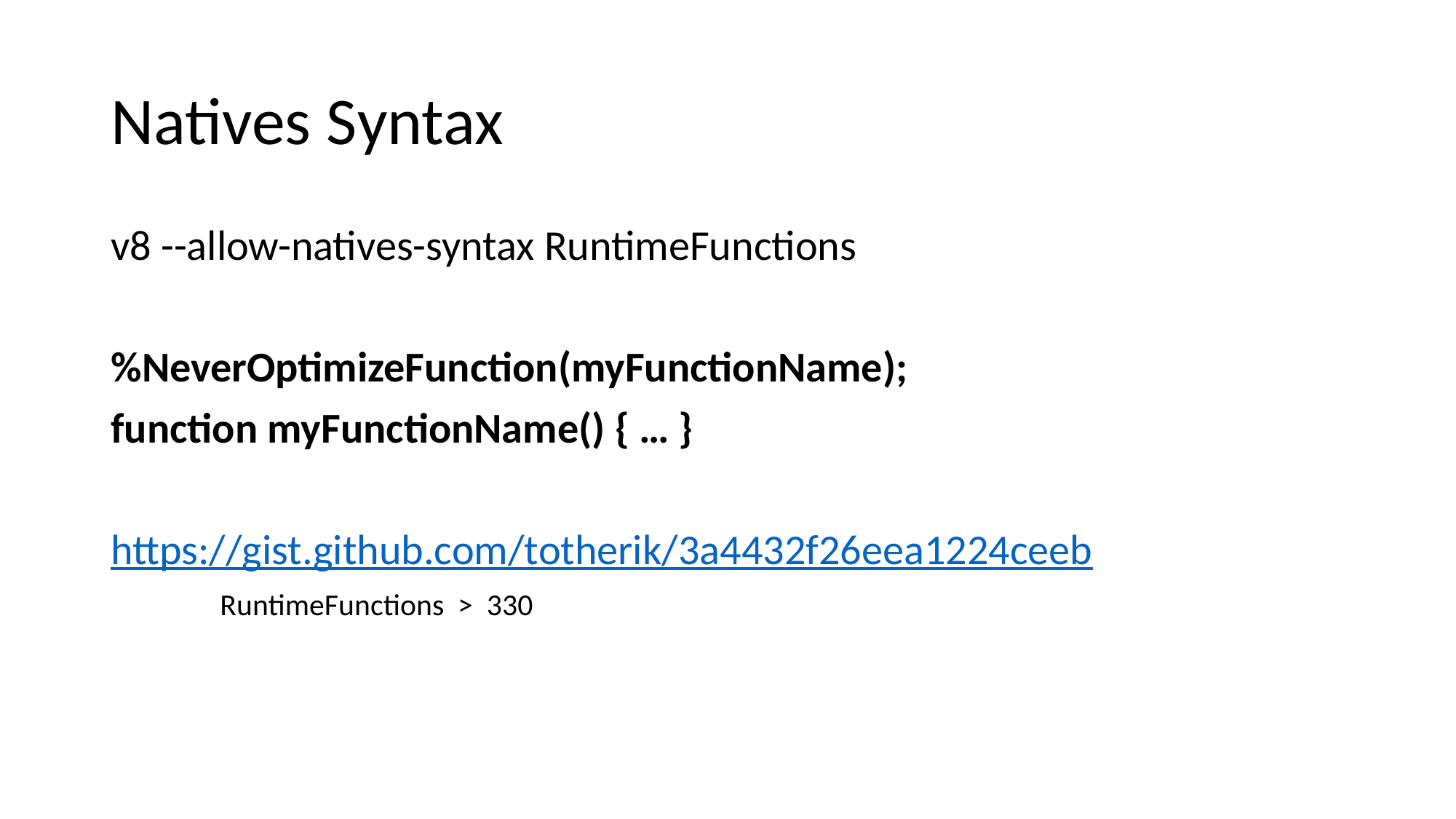

# Natives Syntax
v8 --allow-natives-syntax RuntimeFunctions

%NeverOptimizeFunction(myFunctionName);
function myFunctionName() { … }

https://gist.github.com/totherik/3a4432f26eea1224ceeb
	RuntimeFunctions  >  330